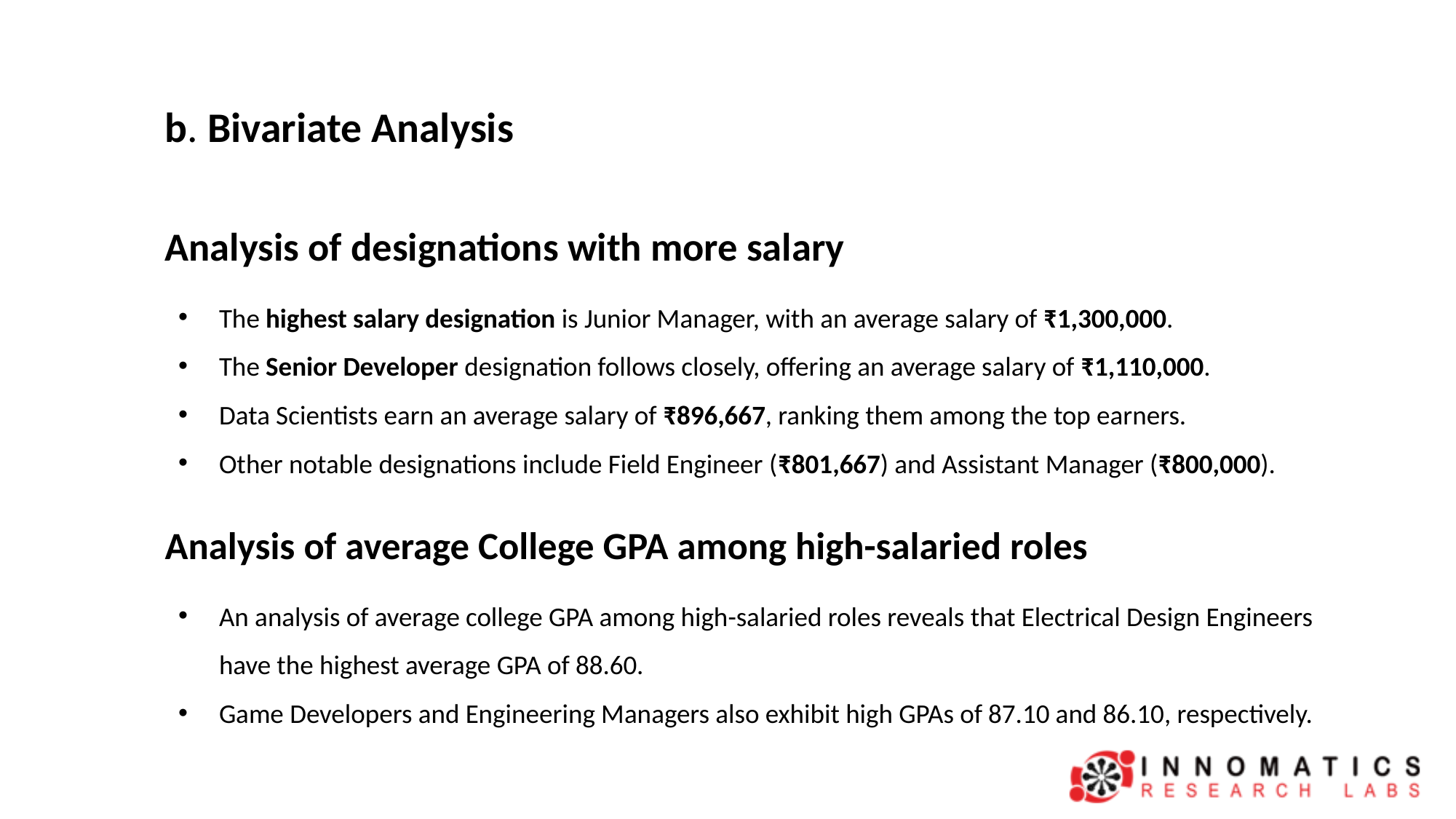

b. Bivariate Analysis

Analysis of designations with more salary
The highest salary designation is Junior Manager, with an average salary of ₹1,300,000.
The Senior Developer designation follows closely, offering an average salary of ₹1,110,000.
Data Scientists earn an average salary of ₹896,667, ranking them among the top earners.
Other notable designations include Field Engineer (₹801,667) and Assistant Manager (₹800,000).

Analysis of average College GPA among high-salaried roles
An analysis of average college GPA among high-salaried roles reveals that Electrical Design Engineers have the highest average GPA of 88.60.
Game Developers and Engineering Managers also exhibit high GPAs of 87.10 and 86.10, respectively.